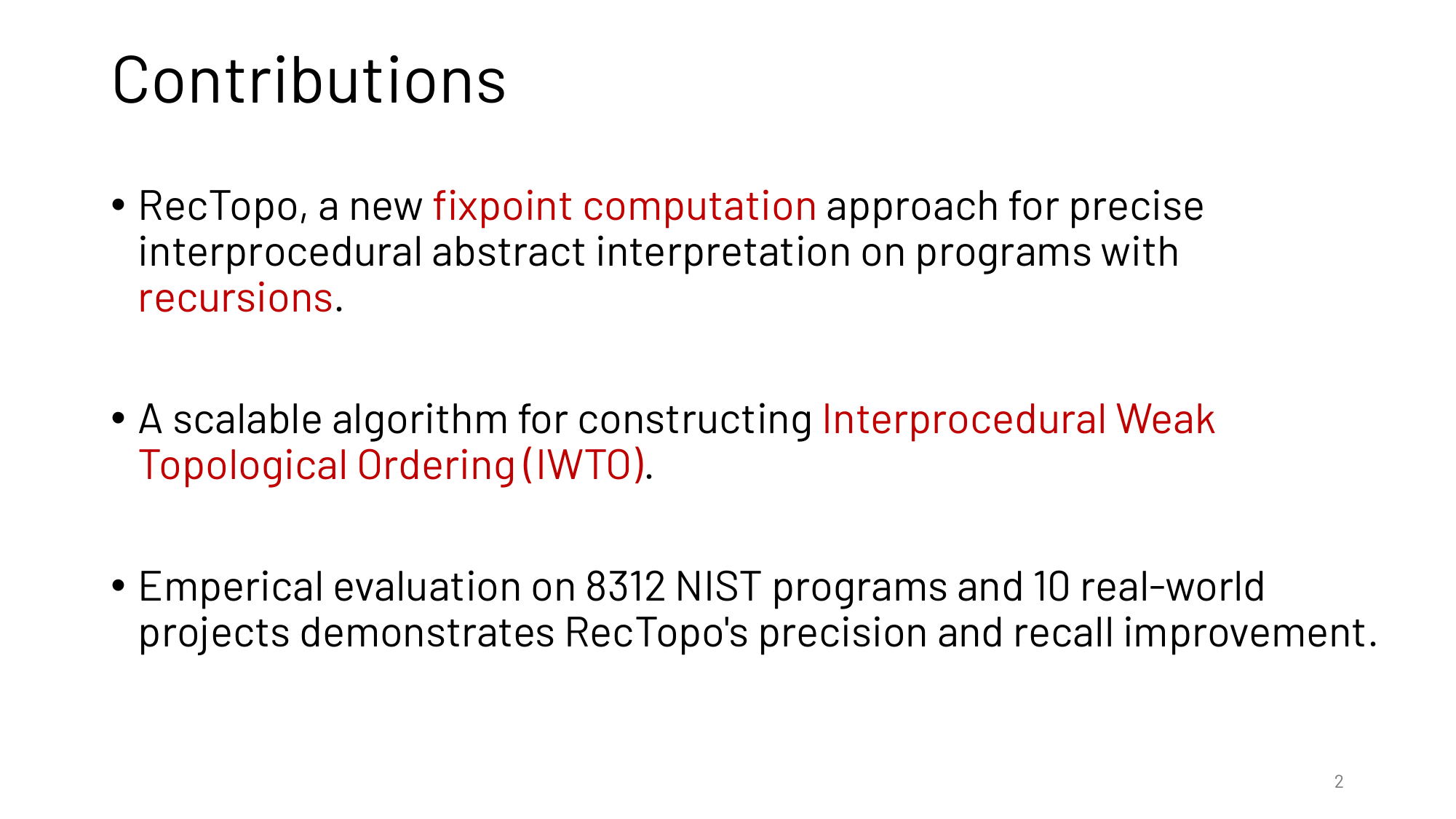

# Contributions
RecTopo, a new fixpoint computation approach for precise interprocedural abstract interpretation on programs with recursions.

A scalable algorithm for constructing Interprocedural Weak Topological Ordering (IWTO).

Emperical evaluation on 8312 NIST programs and 10 real-world projects demonstrates RecTopo's precision and recall improvement.
2